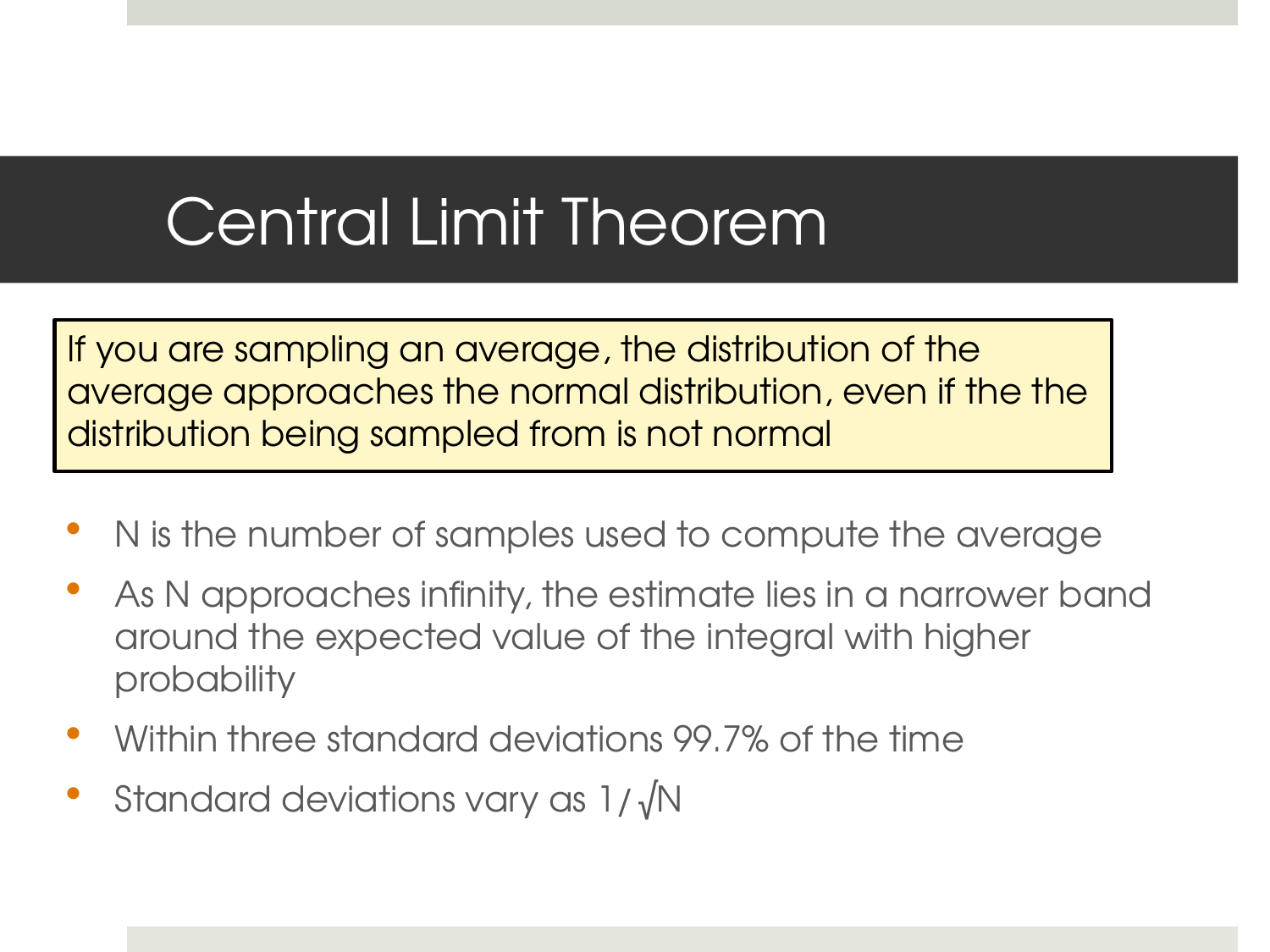

# Central Limit Theorem
If you are sampling an average, the distribution of the average approaches the normal distribution, even if the the distribution being sampled from is not normal
N is the number of samples used to compute the average
As N approaches infinity, the estimate lies in a narrower band around the expected value of the integral with higher probability
Within three standard deviations 99.7% of the time
Standard deviations vary as 1/√N